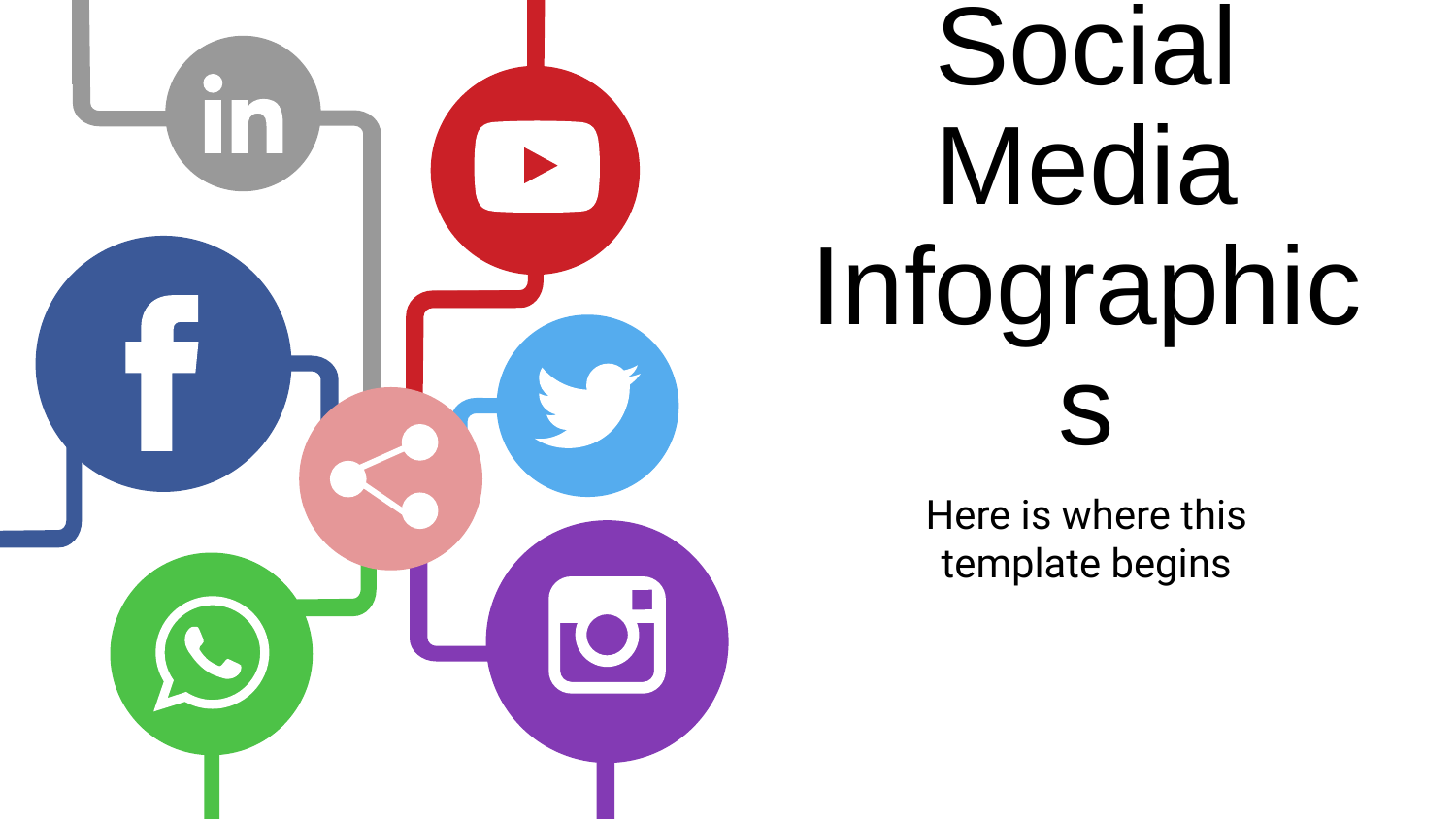

# Social Media Infographics
Here is where this template begins